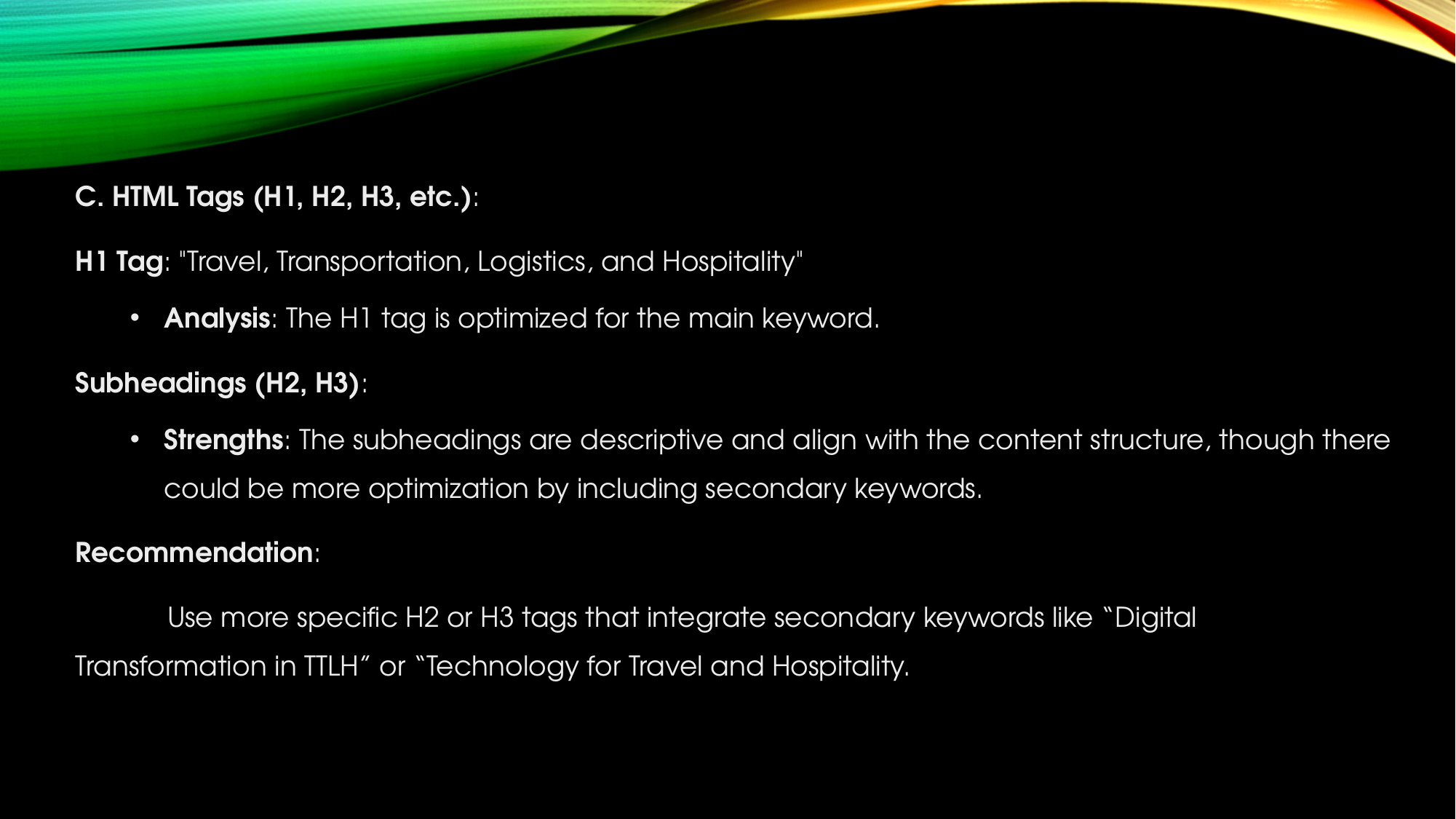

C. HTML Tags (H1, H2, H3, etc.):
H1 Tag: "Travel, Transportation, Logistics, and Hospitality"
Analysis: The H1 tag is optimized for the main keyword.
Subheadings (H2, H3):
Strengths: The subheadings are descriptive and align with the content structure, though there could be more optimization by including secondary keywords.
Recommendation:
            Use more specific H2 or H3 tags that integrate secondary keywords like “Digital                      Transformation in TTLH” or “Technology for Travel and Hospitality.